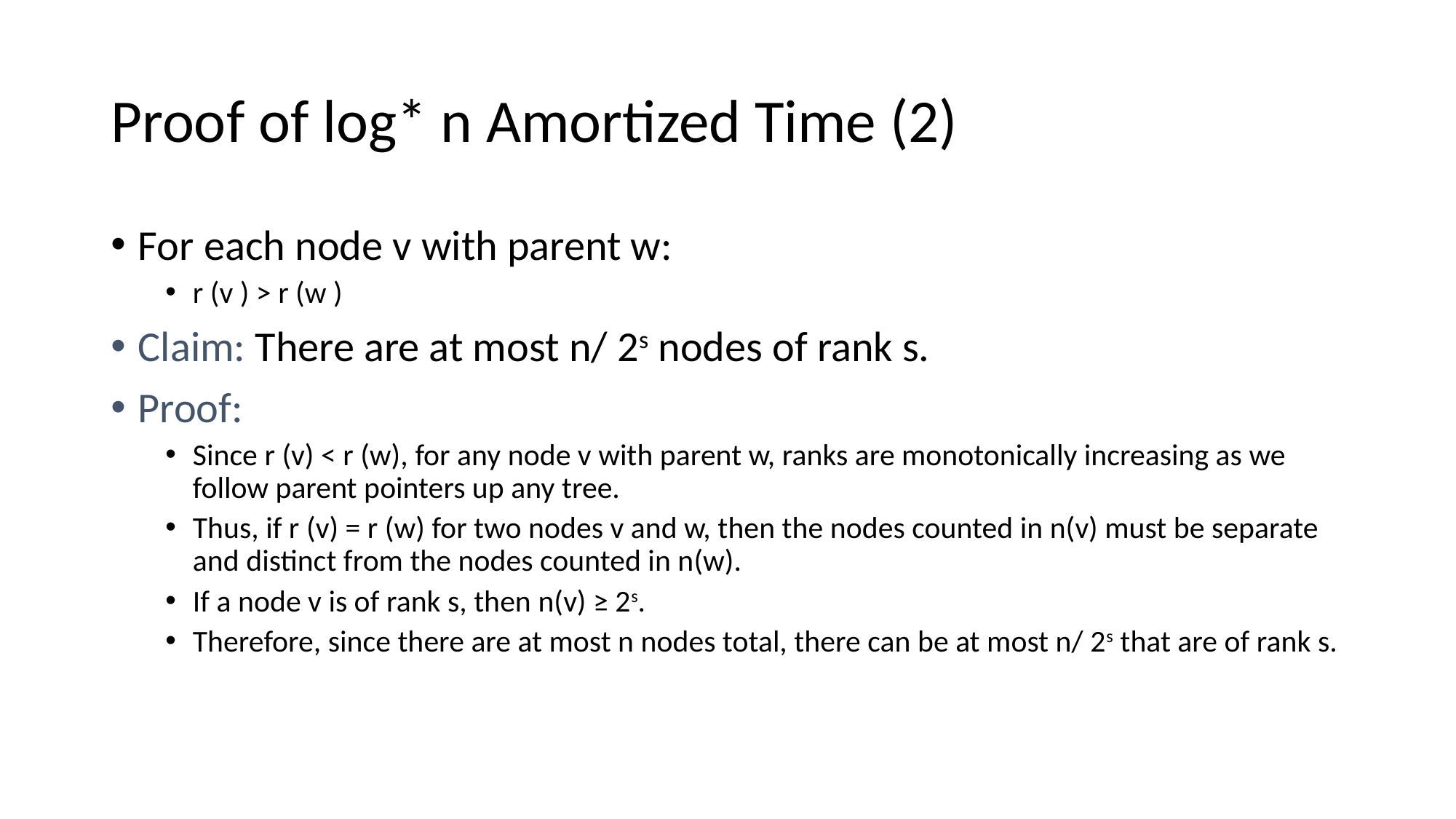

# Proof of log* n Amortized Time (2)
For each node v with parent w:
r (v ) > r (w )
Claim: There are at most n/ 2s nodes of rank s.
Proof:
Since r (v) < r (w), for any node v with parent w, ranks are monotonically increasing as we follow parent pointers up any tree.
Thus, if r (v) = r (w) for two nodes v and w, then the nodes counted in n(v) must be separate and distinct from the nodes counted in n(w).
If a node v is of rank s, then n(v) ≥ 2s.
Therefore, since there are at most n nodes total, there can be at most n/ 2s that are of rank s.